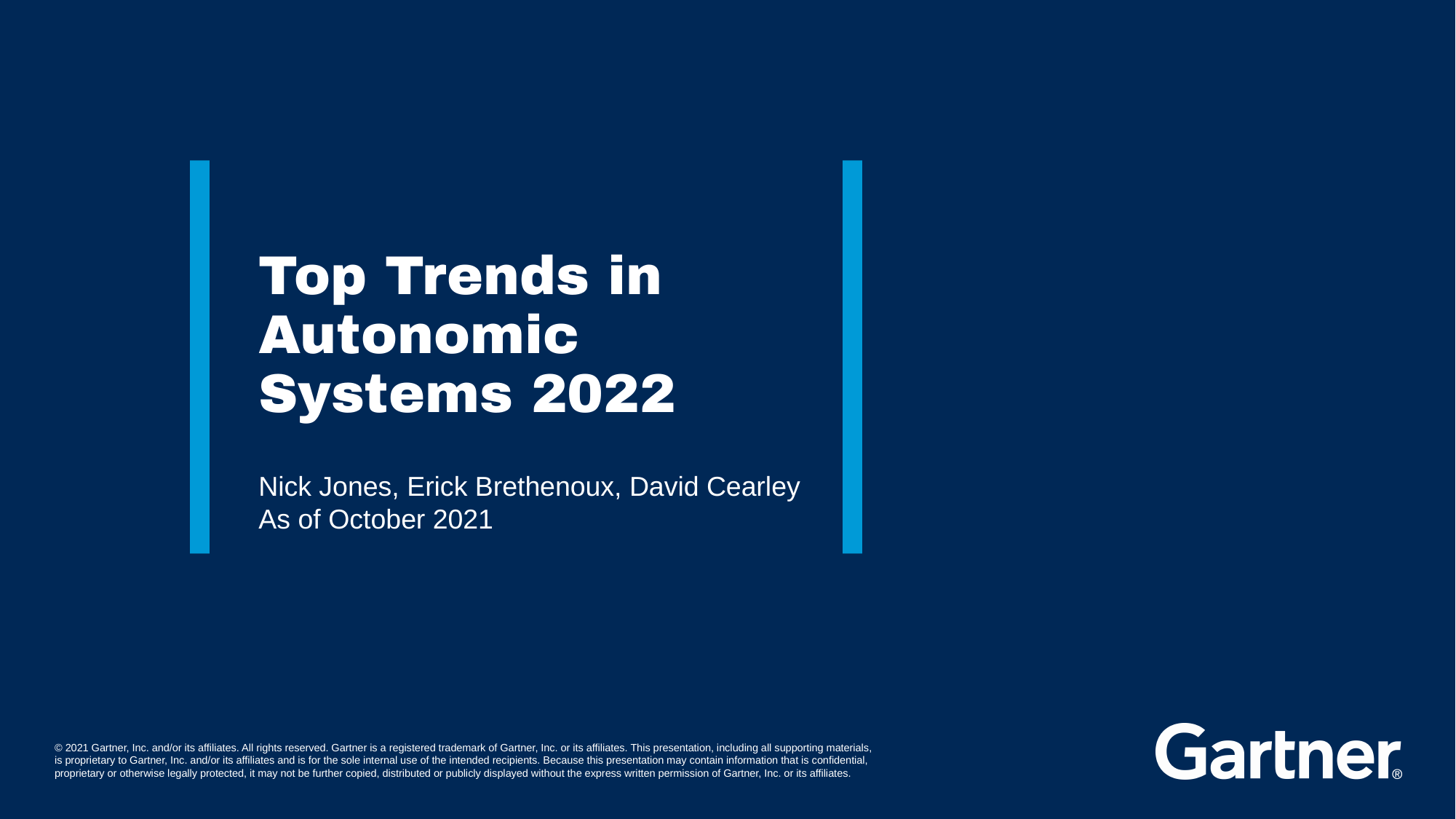

# Top Trends in Autonomic Systems 2022
Nick Jones, Erick Brethenoux, David Cearley
As of October 2021